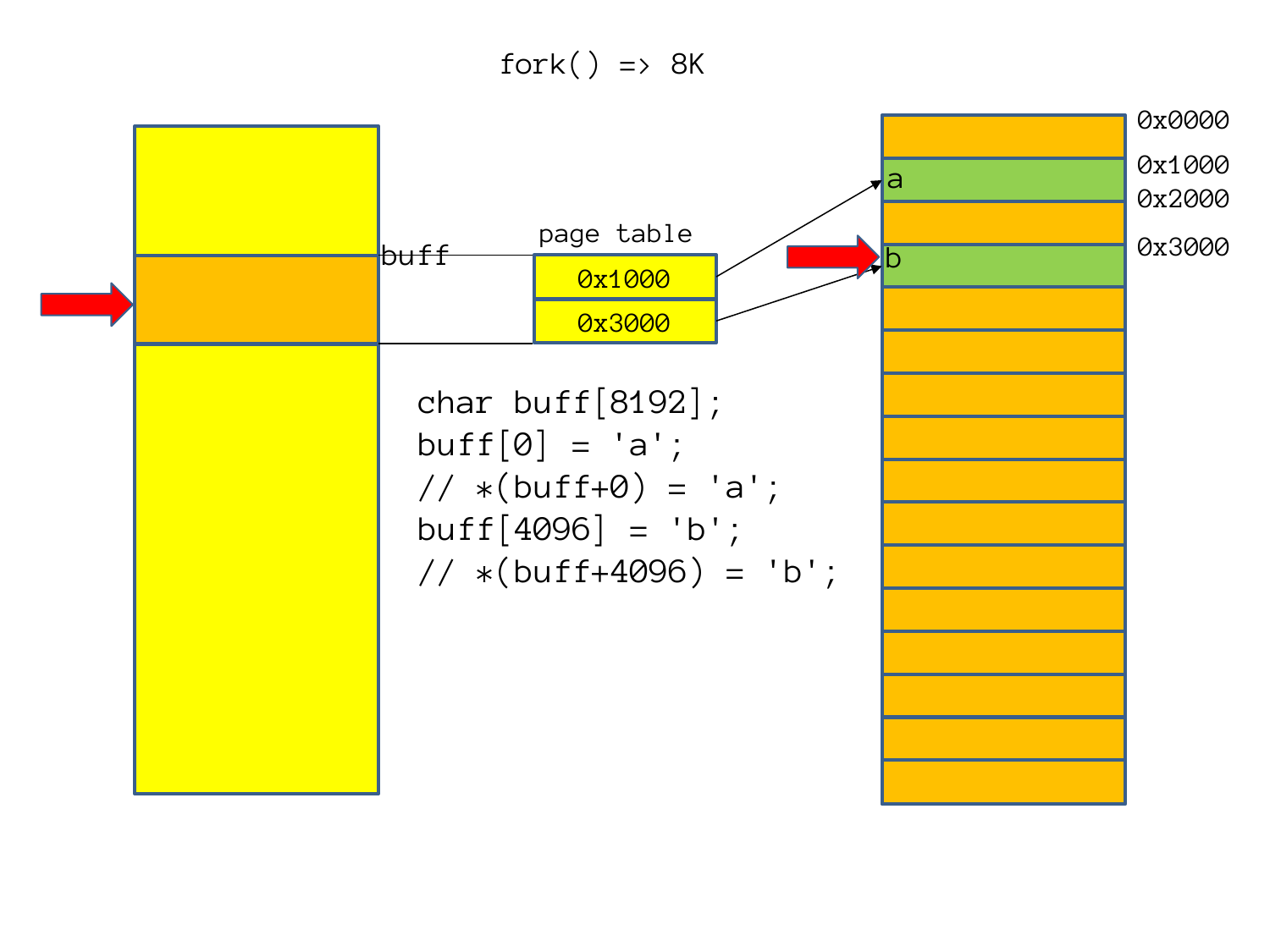

fork() => 8K
0x0000

0x1000
a

0x2000

page table
0x3000
buff
b

0x1000

0x3000

char buff[8192];
buff[0] = 'a';
// *(buff+0) = 'a';
buff[4096] = 'b';
// *(buff+4096) = 'b';